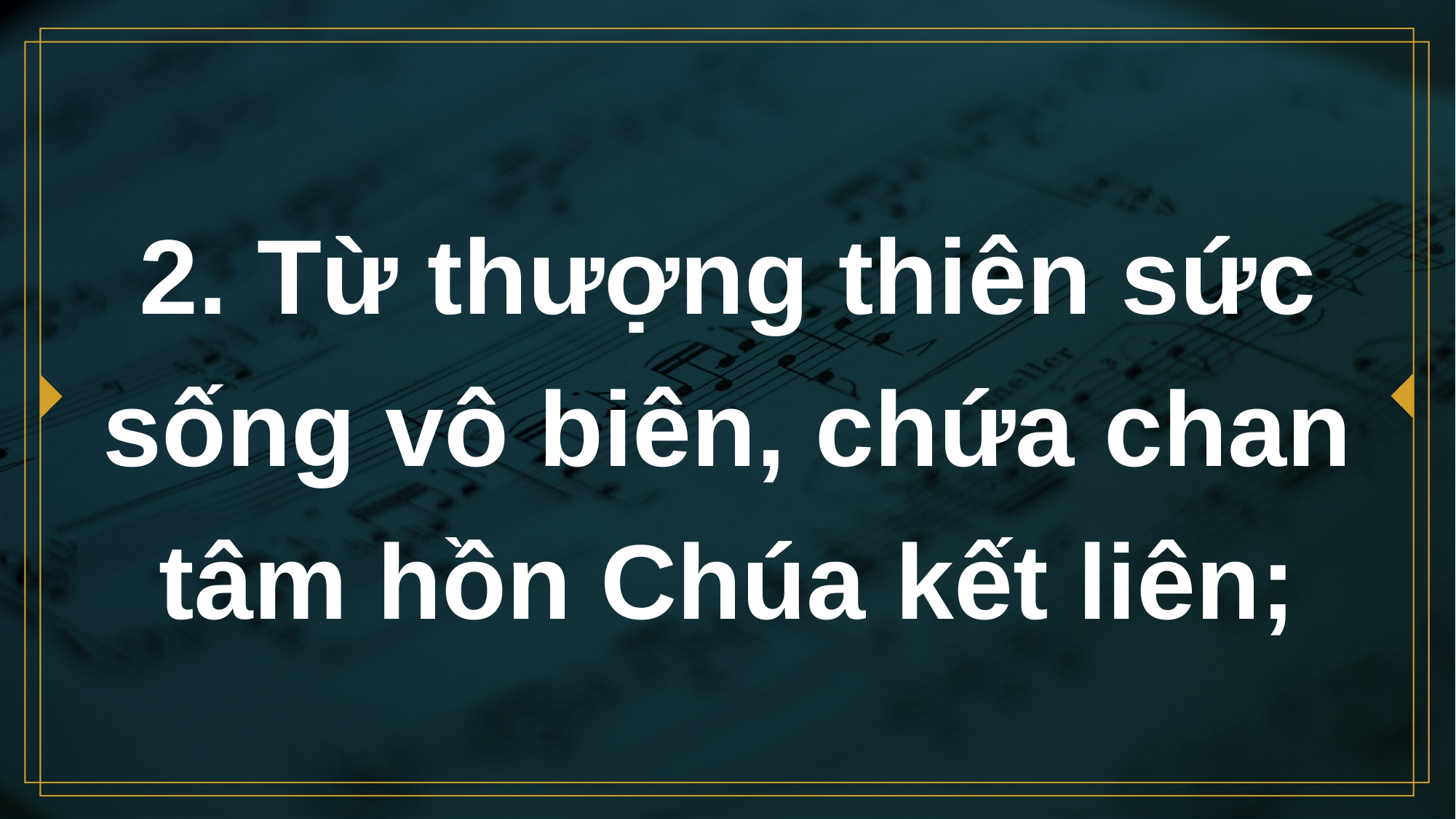

# 2. Từ thượng thiên sức sống vô biên, chứa chan tâm hồn Chúa kết liên;